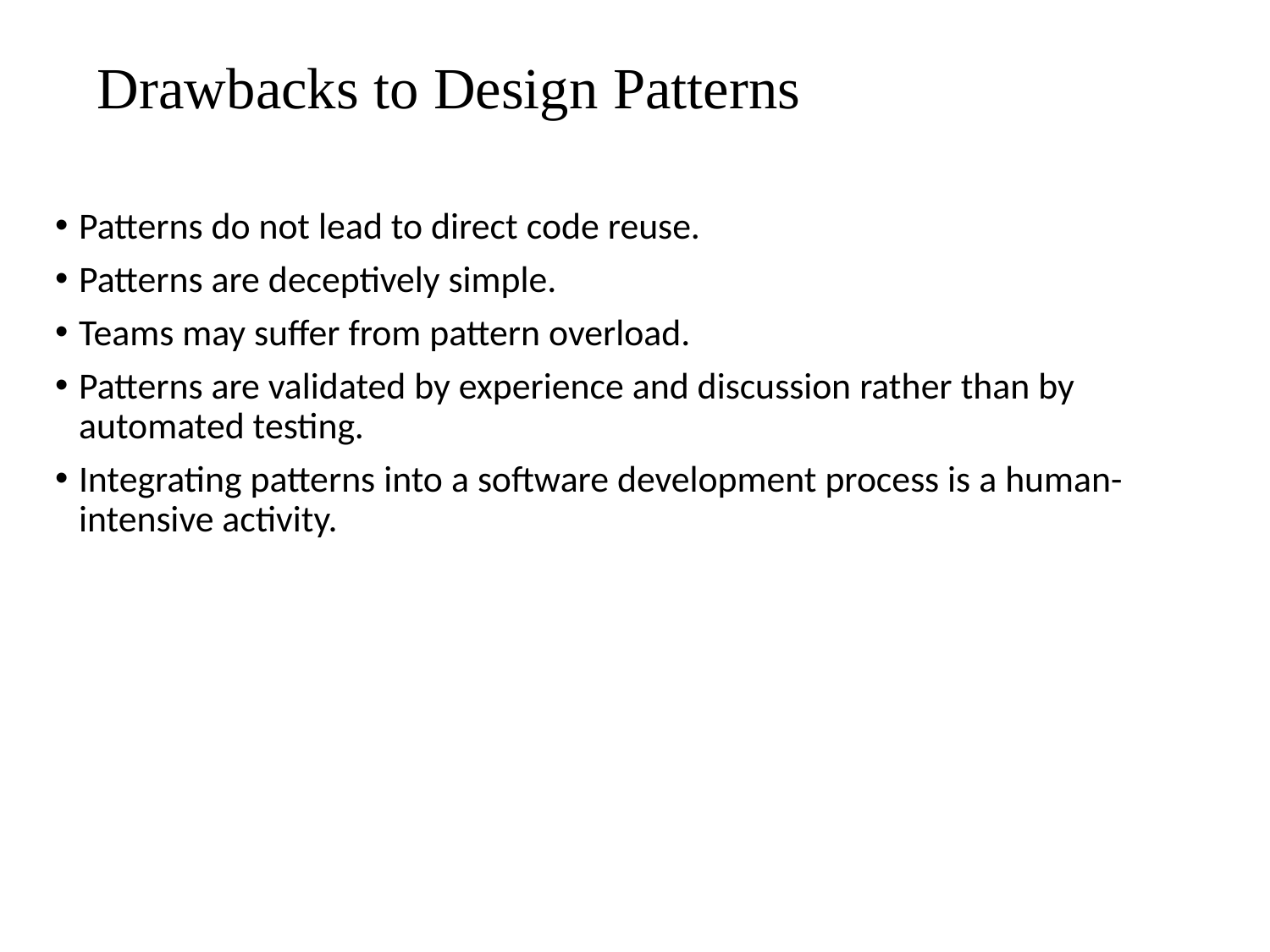

# Drawbacks to Design Patterns
Patterns do not lead to direct code reuse.
Patterns are deceptively simple.
Teams may suffer from pattern overload.
Patterns are validated by experience and discussion rather than by automated testing.
Integrating patterns into a software development process is a human-intensive activity.